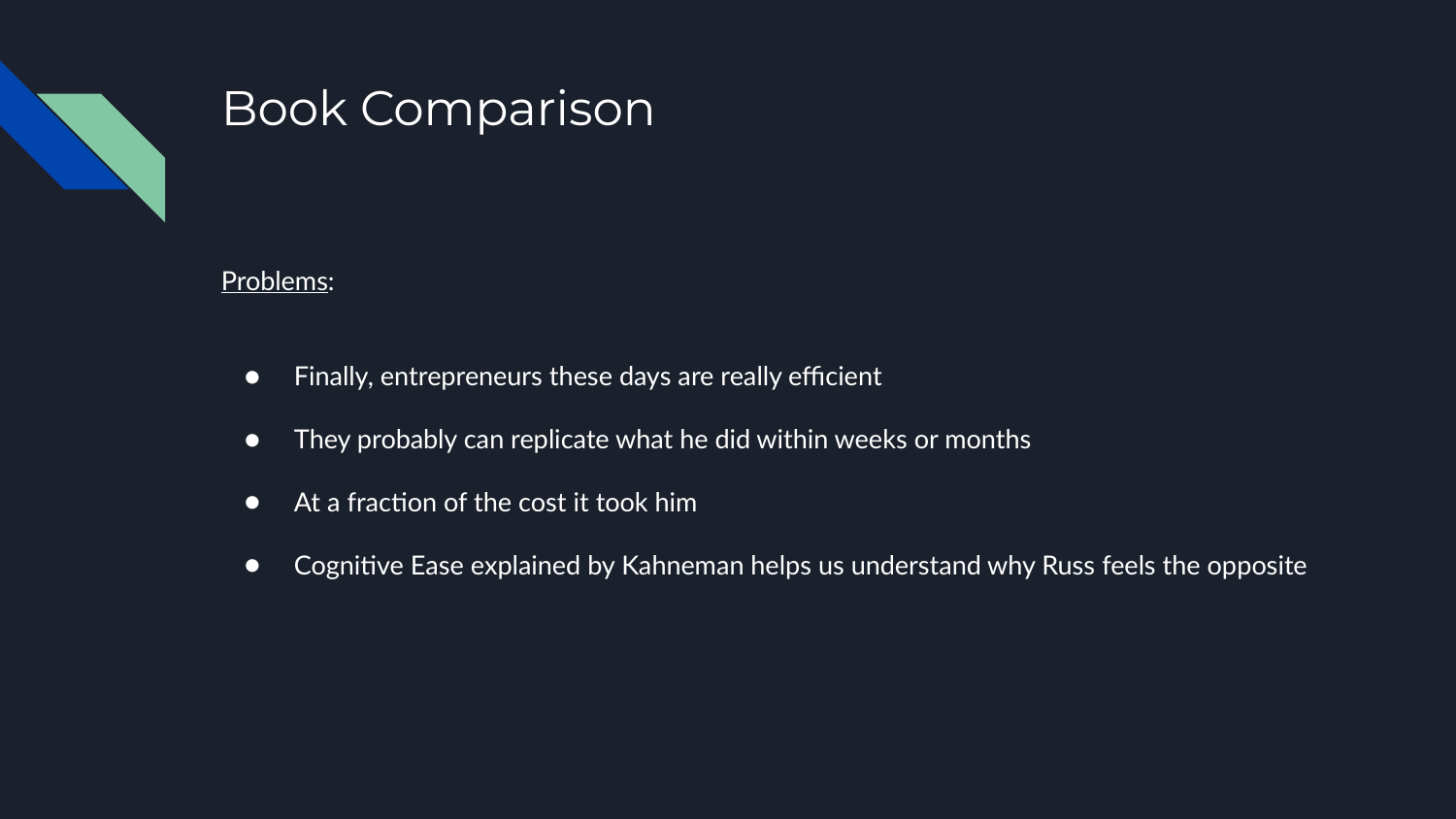

# Book Comparison
Problems:
Finally, entrepreneurs these days are really efficient
They probably can replicate what he did within weeks or months
At a fraction of the cost it took him
Cognitive Ease explained by Kahneman helps us understand why Russ feels the opposite